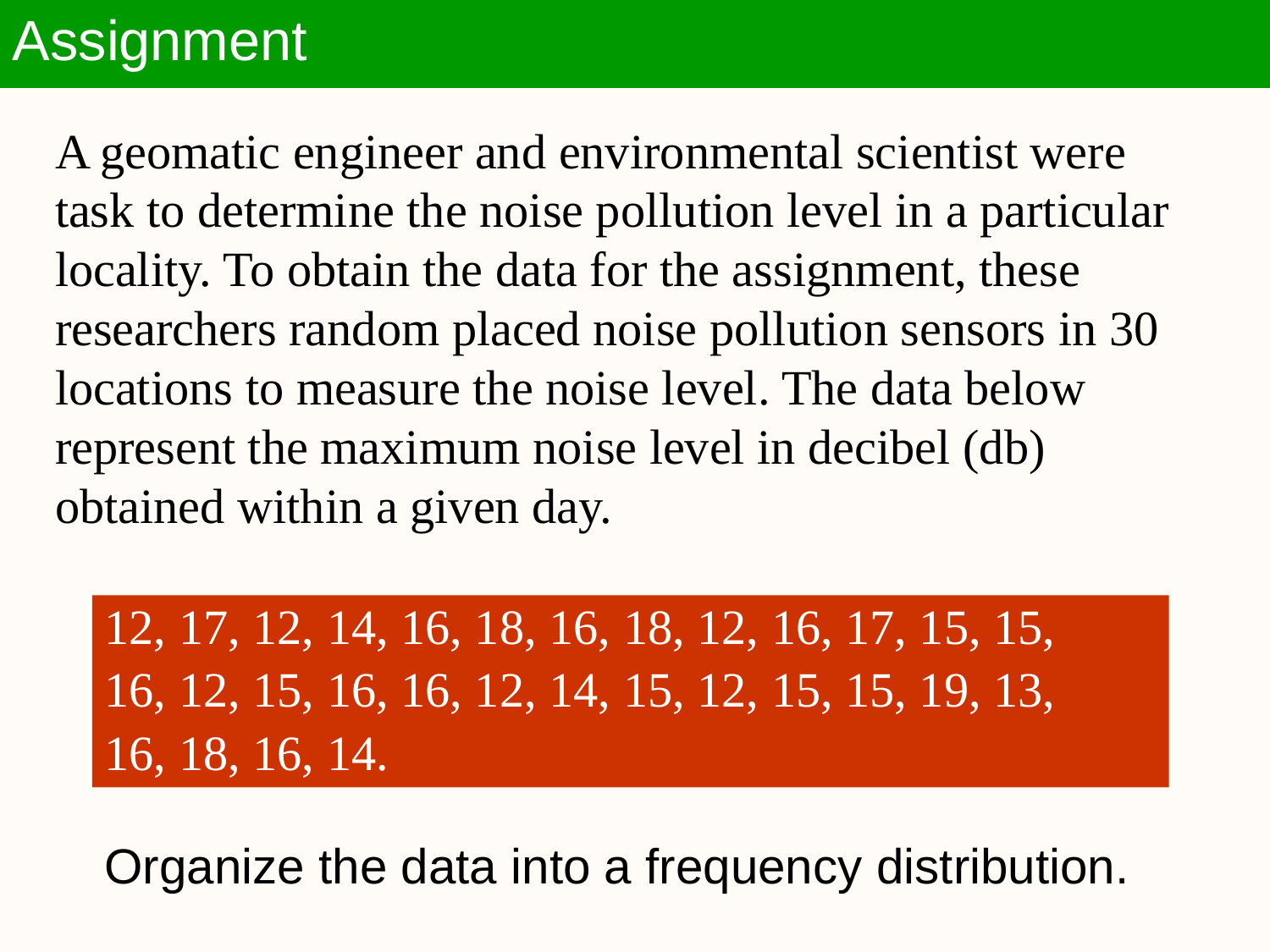

Assignment
A geomatic engineer and environmental scientist were task to determine the noise pollution level in a particular locality. To obtain the data for the assignment, these researchers random placed noise pollution sensors in 30 locations to measure the noise level. The data below represent the maximum noise level in decibel (db) obtained within a given day.
12, 17, 12, 14, 16, 18, 16, 18, 12, 16, 17, 15, 15,
16, 12, 15, 16, 16, 12, 14, 15, 12, 15, 15, 19, 13,
16, 18, 16, 14.
Organize the data into a frequency distribution.